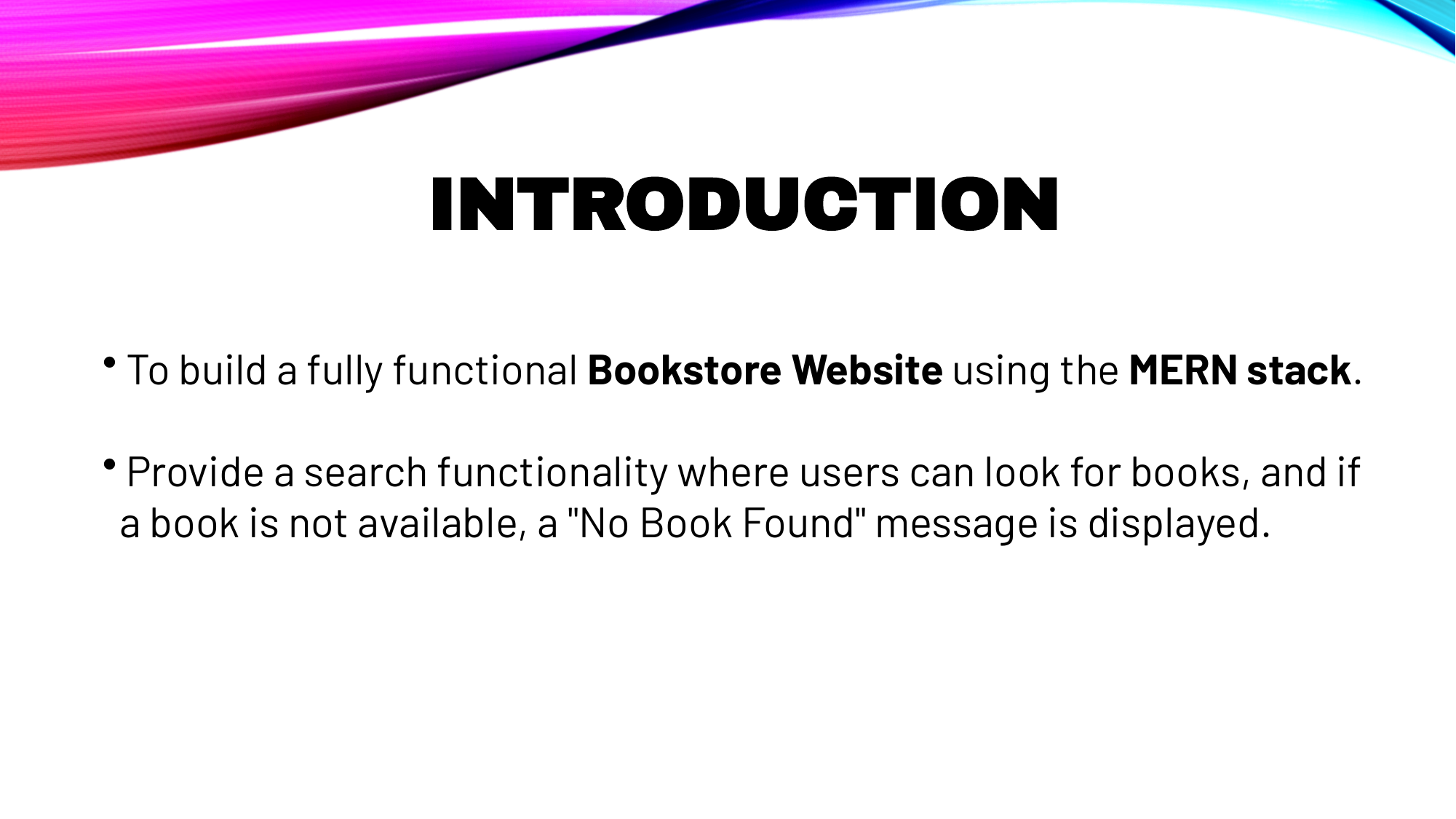

# INTRODUCTION

 To build a fully functional Bookstore Website using the MERN stack.

 Provide a search functionality where users can look for books, and if
  a book is not available, a "No Book Found" message is displayed.